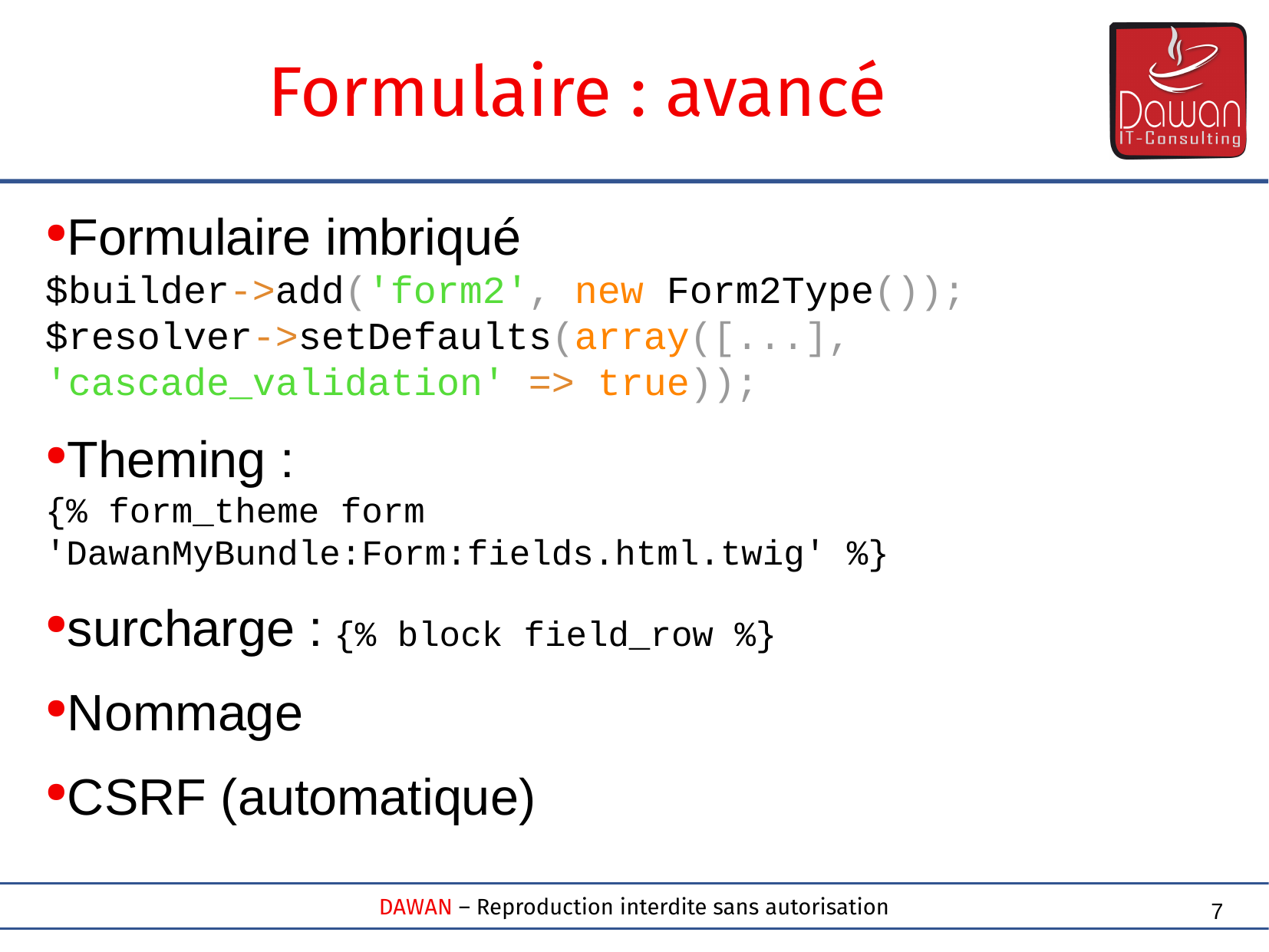

Formulaire : avancé
Formulaire imbriqué
$builder->add('form2', new Form2Type());
$resolver->setDefaults(array([...],
'cascade_validation' => true));
Theming :
{% form_theme form 'DawanMyBundle:Form:fields.html.twig' %}
surcharge : {% block field_row %}
Nommage
CSRF (automatique)
7